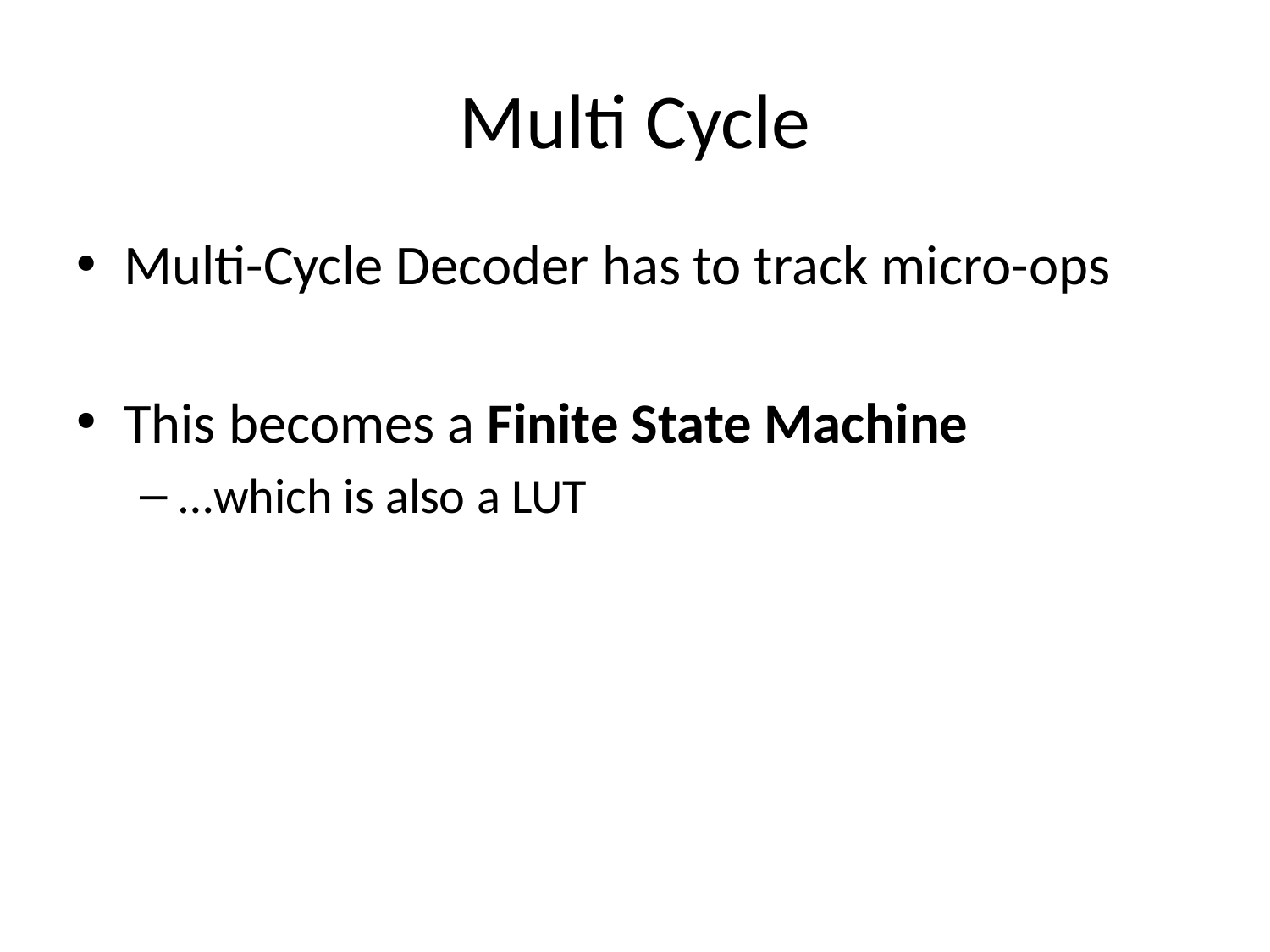

# Multi Cycle
Multi-Cycle Decoder has to track micro-ops

This becomes a Finite State Machine
…which is also a LUT